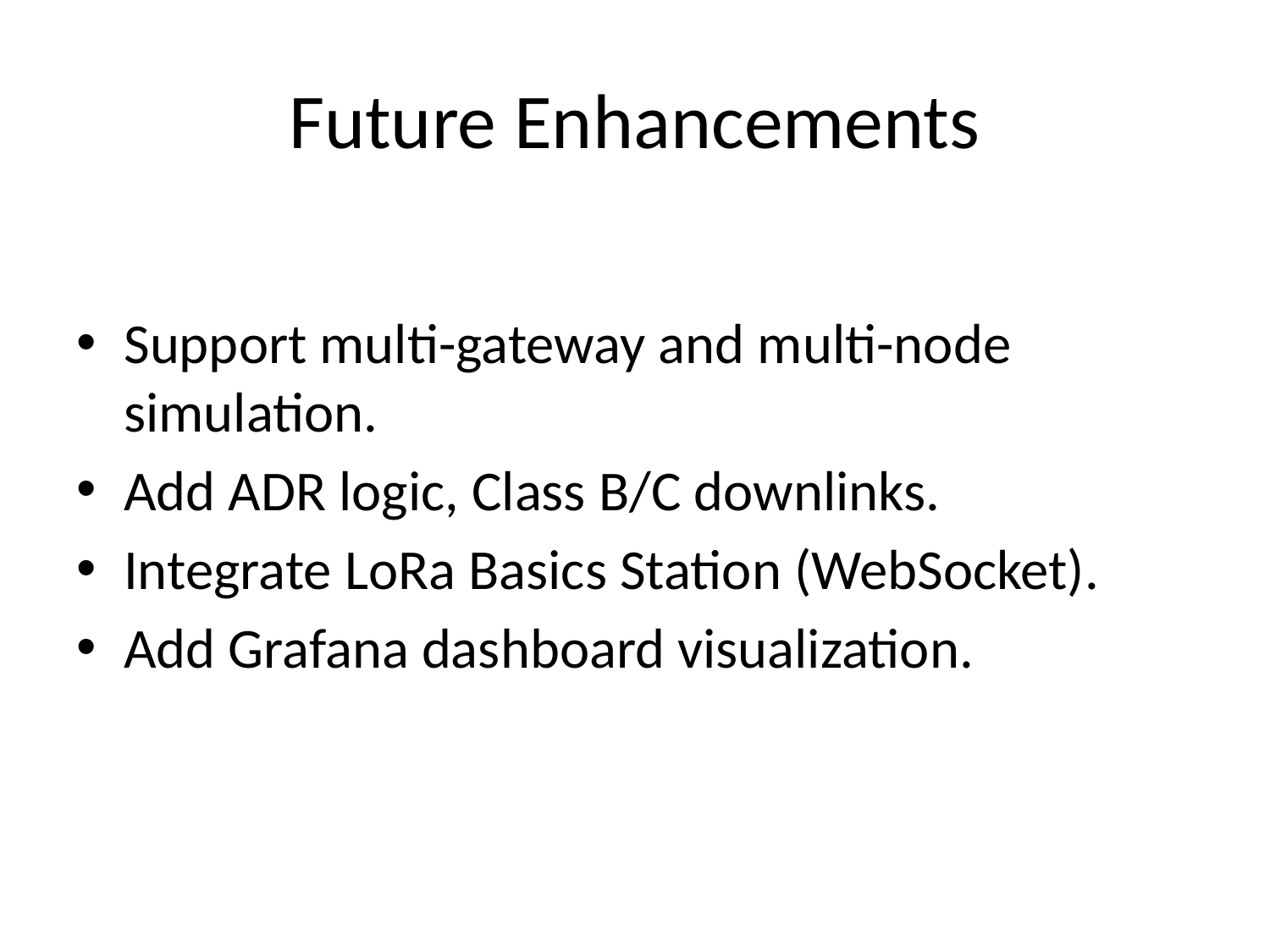

# Future Enhancements

Support multi-gateway and multi-node simulation.
Add ADR logic, Class B/C downlinks.
Integrate LoRa Basics Station (WebSocket).
Add Grafana dashboard visualization.